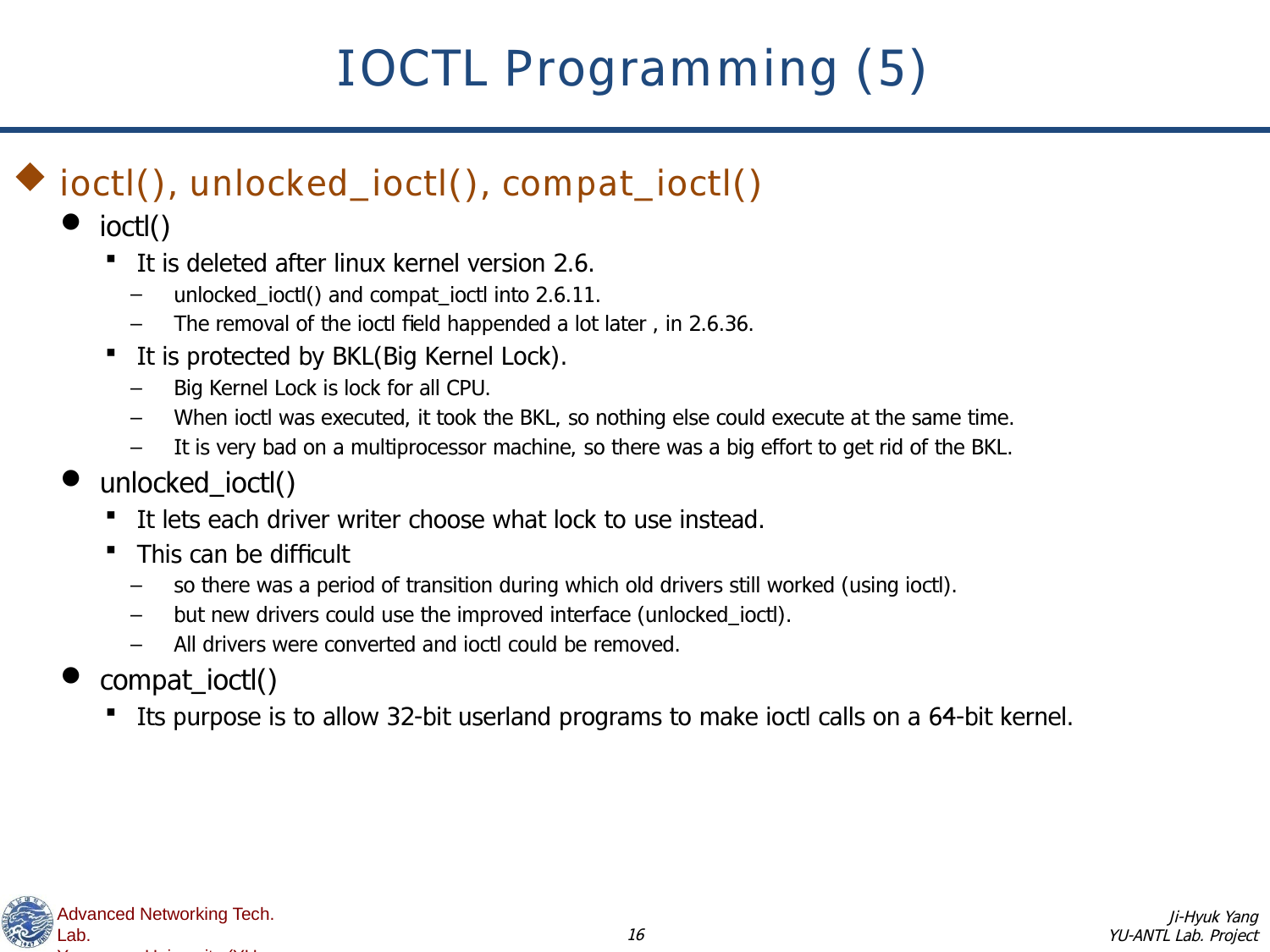

# IOCTL Programming (5)
ioctl(), unlocked_ioctl(), compat_ioctl()
ioctl()
It is deleted after linux kernel version 2.6.
unlocked_ioctl() and compat_ioctl into 2.6.11.
The removal of the ioctl field happended a lot later , in 2.6.36.
It is protected by BKL(Big Kernel Lock).
Big Kernel Lock is lock for all CPU.
When ioctl was executed, it took the BKL, so nothing else could execute at the same time.
It is very bad on a multiprocessor machine, so there was a big effort to get rid of the BKL.
unlocked_ioctl()
It lets each driver writer choose what lock to use instead.
This can be difficult
so there was a period of transition during which old drivers still worked (using ioctl).
but new drivers could use the improved interface (unlocked_ioctl).
All drivers were converted and ioctl could be removed.
compat_ioctl()
Its purpose is to allow 32-bit userland programs to make ioctl calls on a 64-bit kernel.